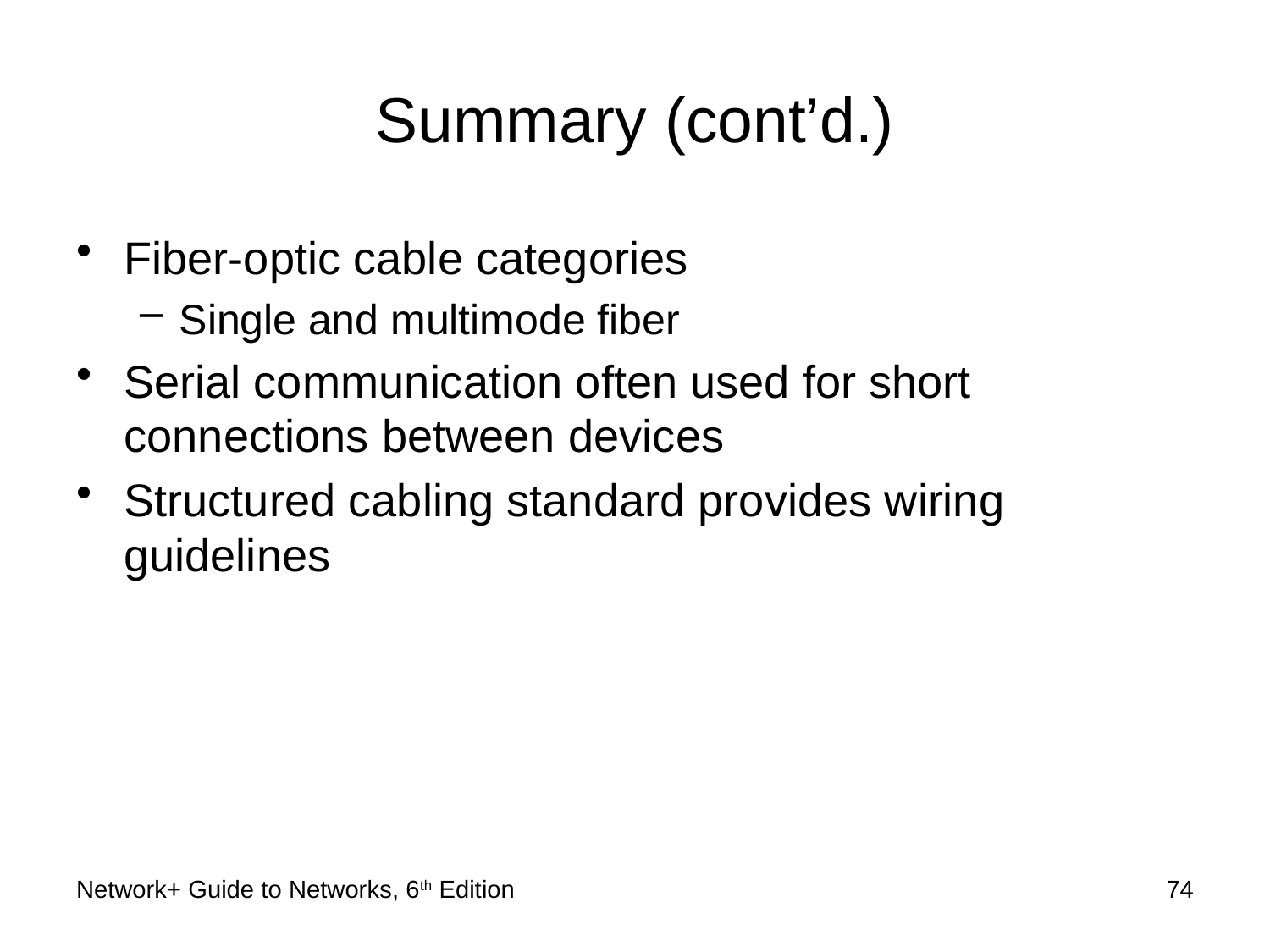

# Summary (cont’d.)
Fiber-optic cable categories
Single and multimode fiber
Serial communication often used for short connections between devices
Structured cabling standard provides wiring guidelines
Network+ Guide to Networks, 6th Edition
74